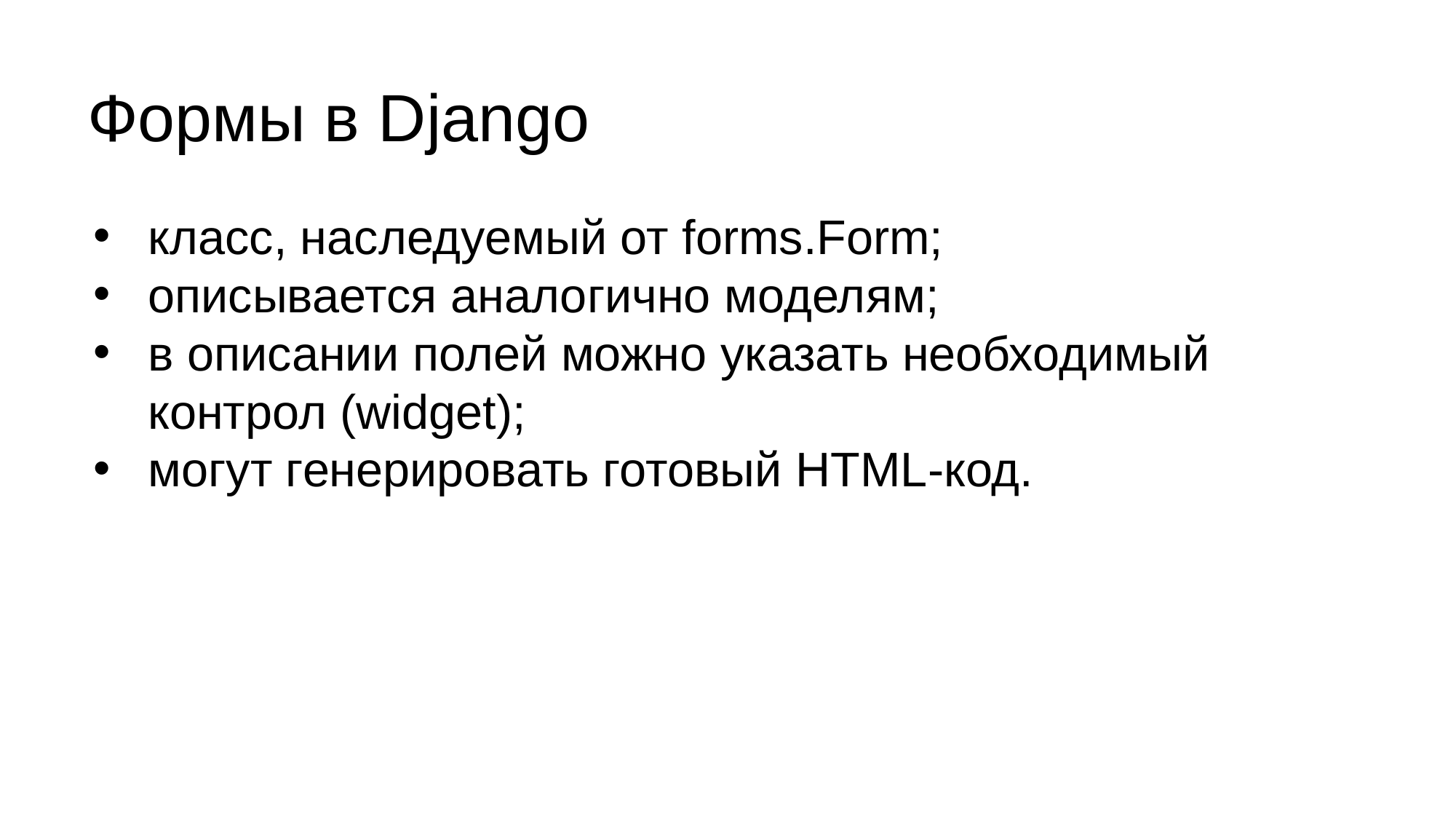

# Формы в Django
класс, наследуемый от forms.Form;
описывается аналогично моделям;
в описании полей можно указать необходимый контрол (widget);
могут генерировать готовый HTML-код.